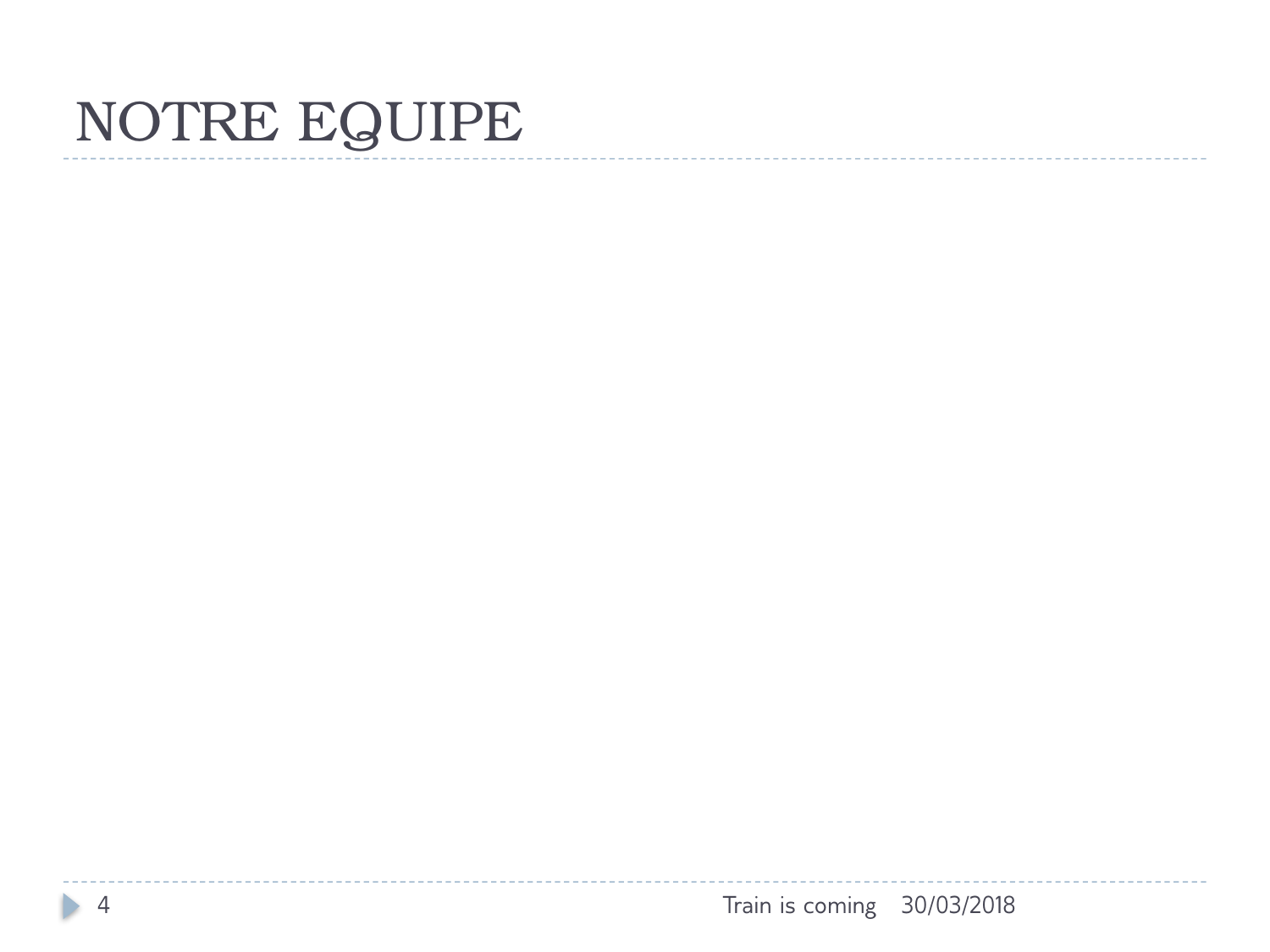

# NOTRE EQUIPE

4
Train is coming
30/03/2018